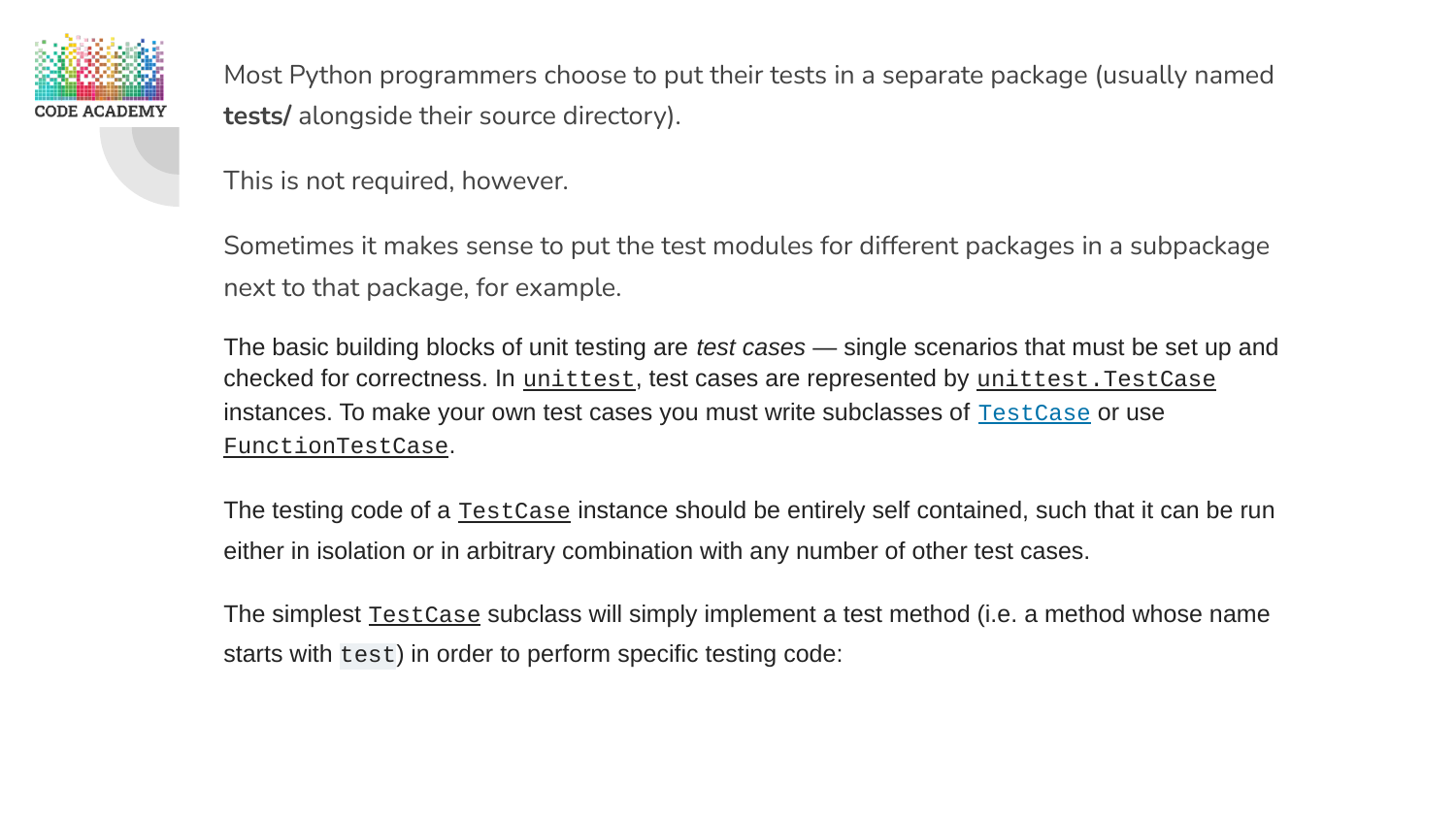

Most Python programmers choose to put their tests in a separate package (usually named tests/ alongside their source directory).
This is not required, however.
Sometimes it makes sense to put the test modules for different packages in a subpackage next to that package, for example.
The basic building blocks of unit testing are test cases — single scenarios that must be set up and checked for correctness. In unittest, test cases are represented by unittest.TestCase instances. To make your own test cases you must write subclasses of TestCase or use FunctionTestCase.
The testing code of a TestCase instance should be entirely self contained, such that it can be run either in isolation or in arbitrary combination with any number of other test cases.
The simplest TestCase subclass will simply implement a test method (i.e. a method whose name starts with test) in order to perform specific testing code: